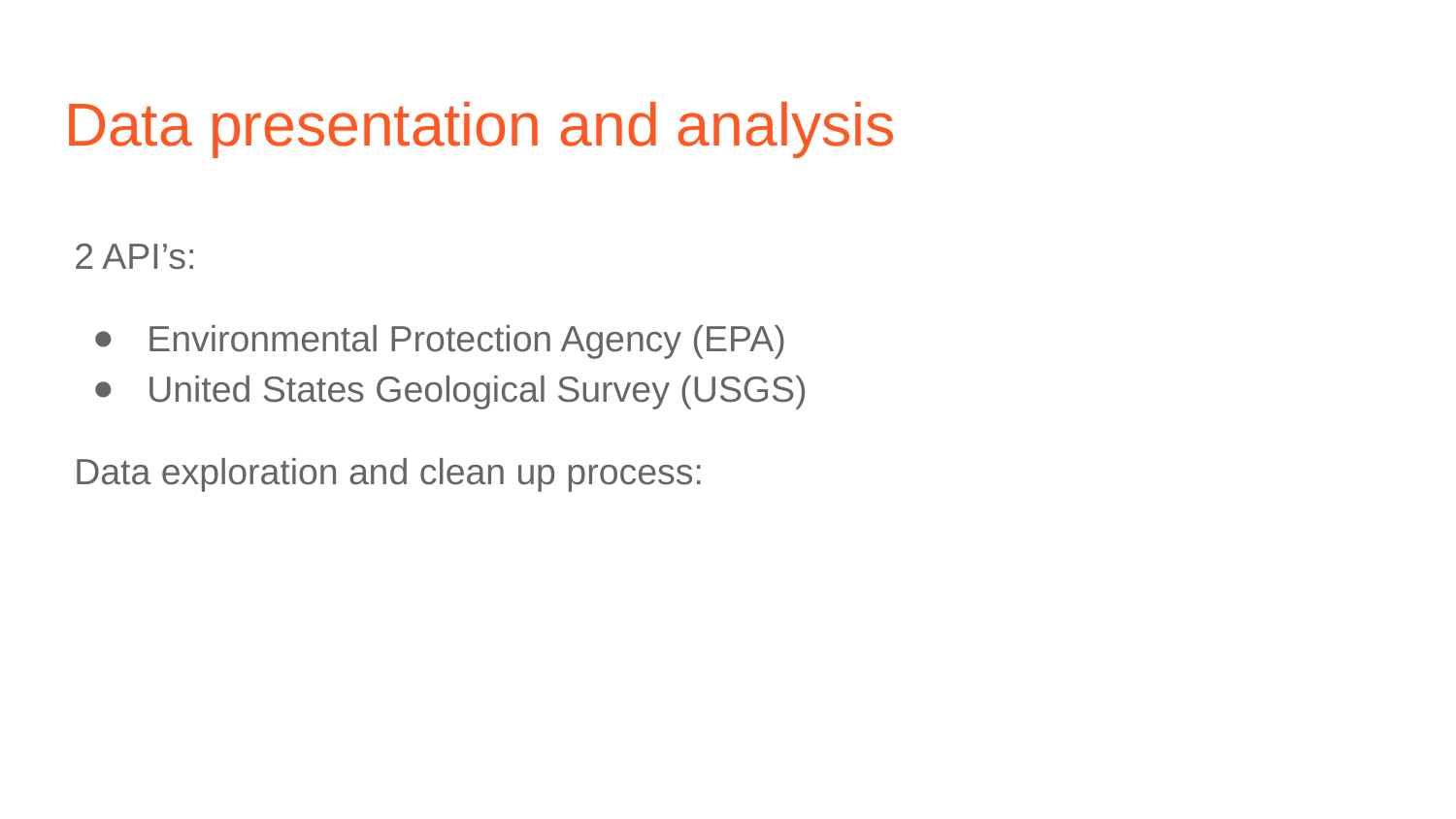

# Data presentation and analysis
2 API’s:
Environmental Protection Agency (EPA)
United States Geological Survey (USGS)
Data exploration and clean up process: